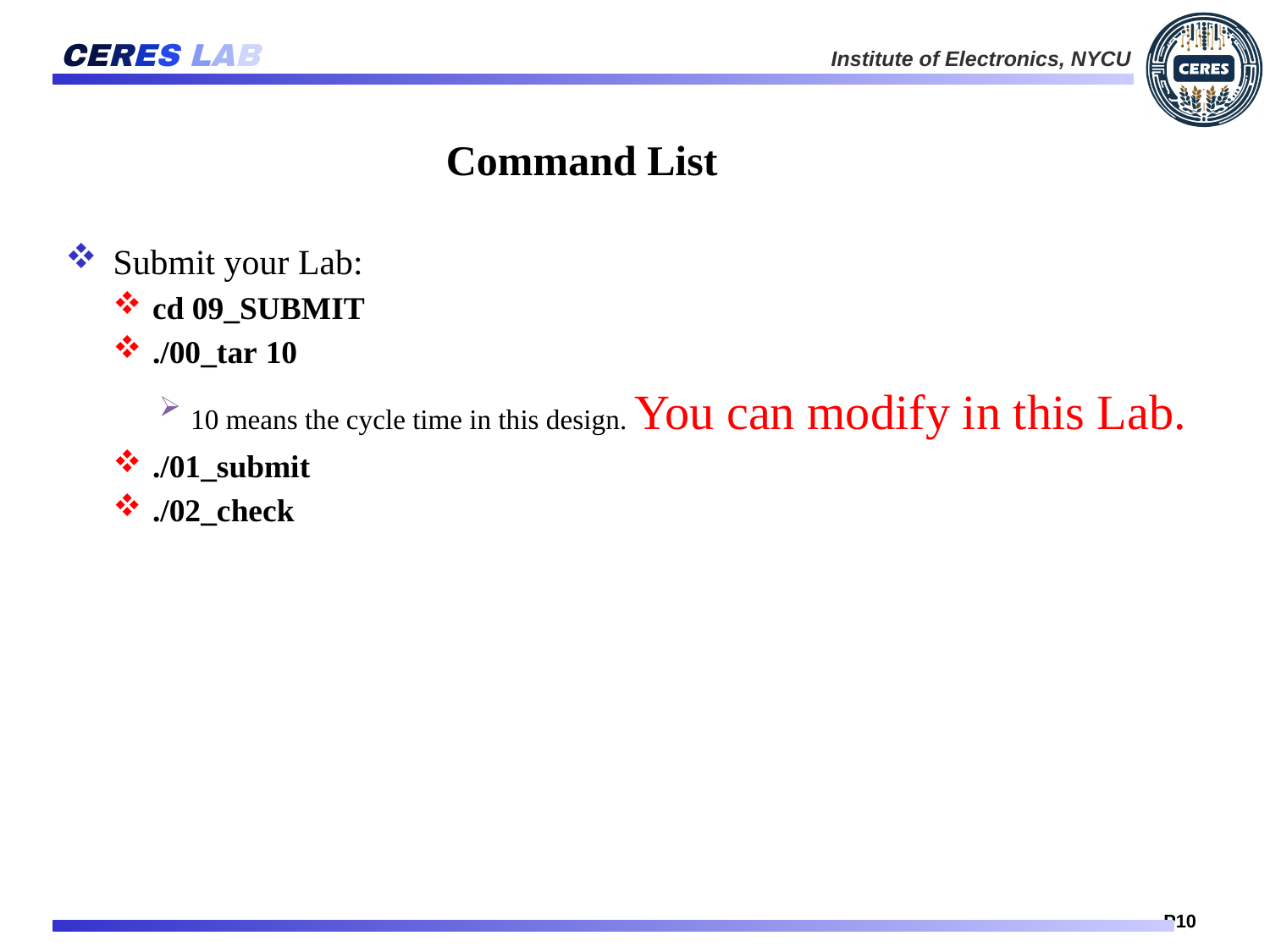

# Command List
Submit your Lab:
cd 09_SUBMIT
./00_tar 10
10 means the cycle time in this design. You can modify in this Lab.
./01_submit
./02_check